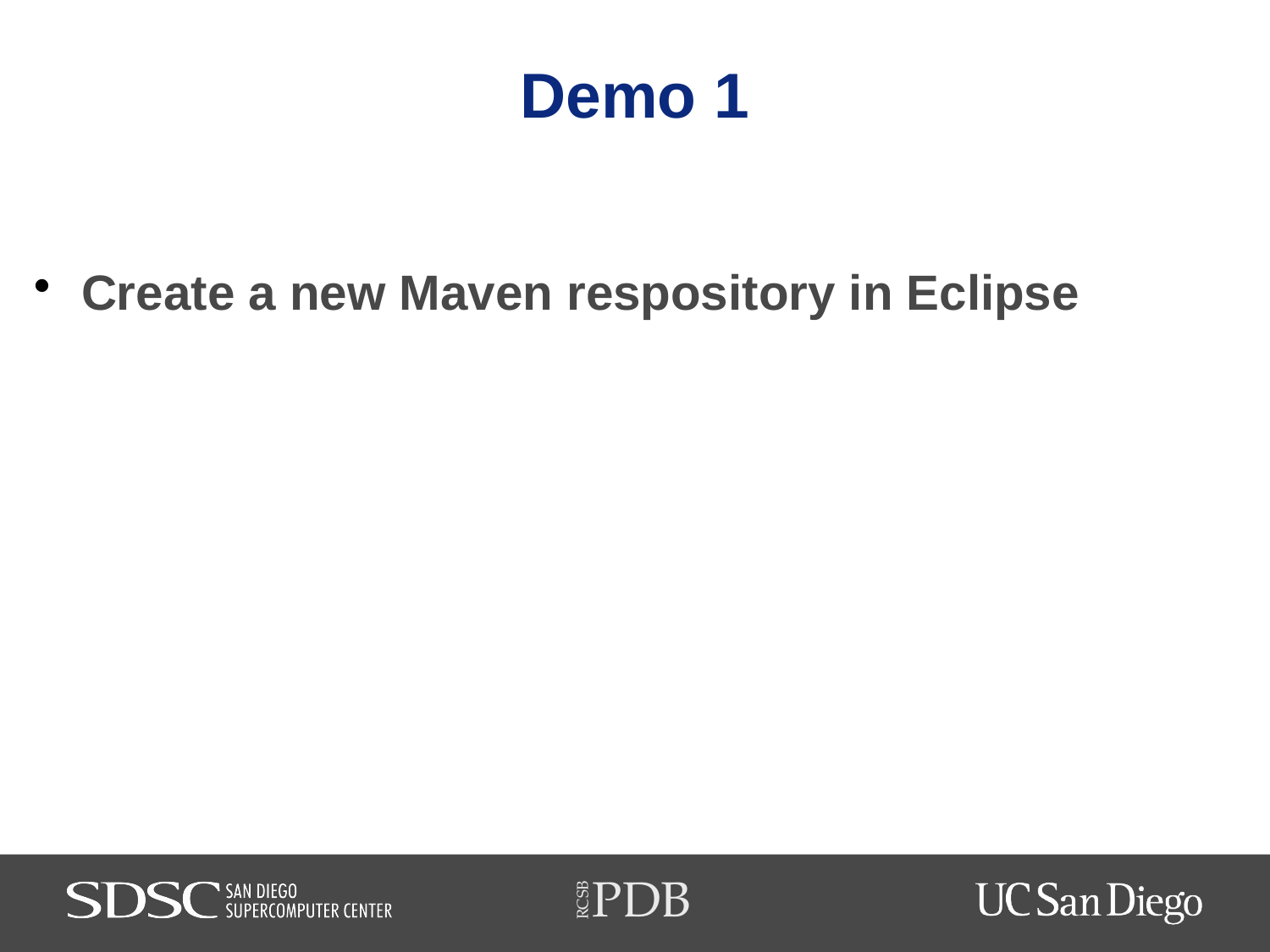

# Demo 1

Create a new Maven respository in Eclipse